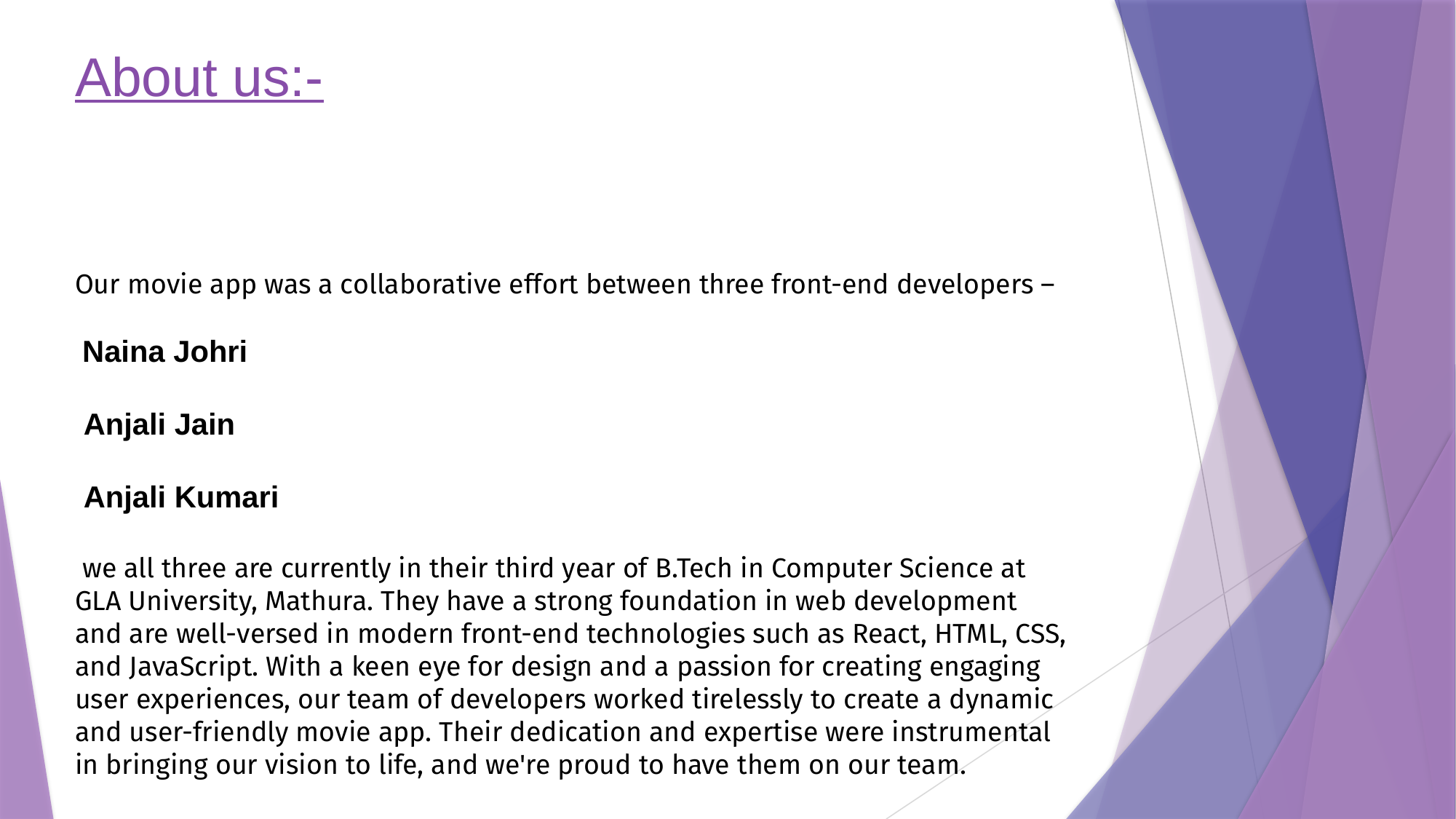

About us:-
Our movie app was a collaborative effort between three front-end developers –

 Naina Johri

 Anjali Jain

 Anjali Kumari

 we all three are currently in their third year of B.Tech in Computer Science at GLA University, Mathura. They have a strong foundation in web development and are well-versed in modern front-end technologies such as React, HTML, CSS, and JavaScript. With a keen eye for design and a passion for creating engaging user experiences, our team of developers worked tirelessly to create a dynamic and user-friendly movie app. Their dedication and expertise were instrumental in bringing our vision to life, and we're proud to have them on our team.